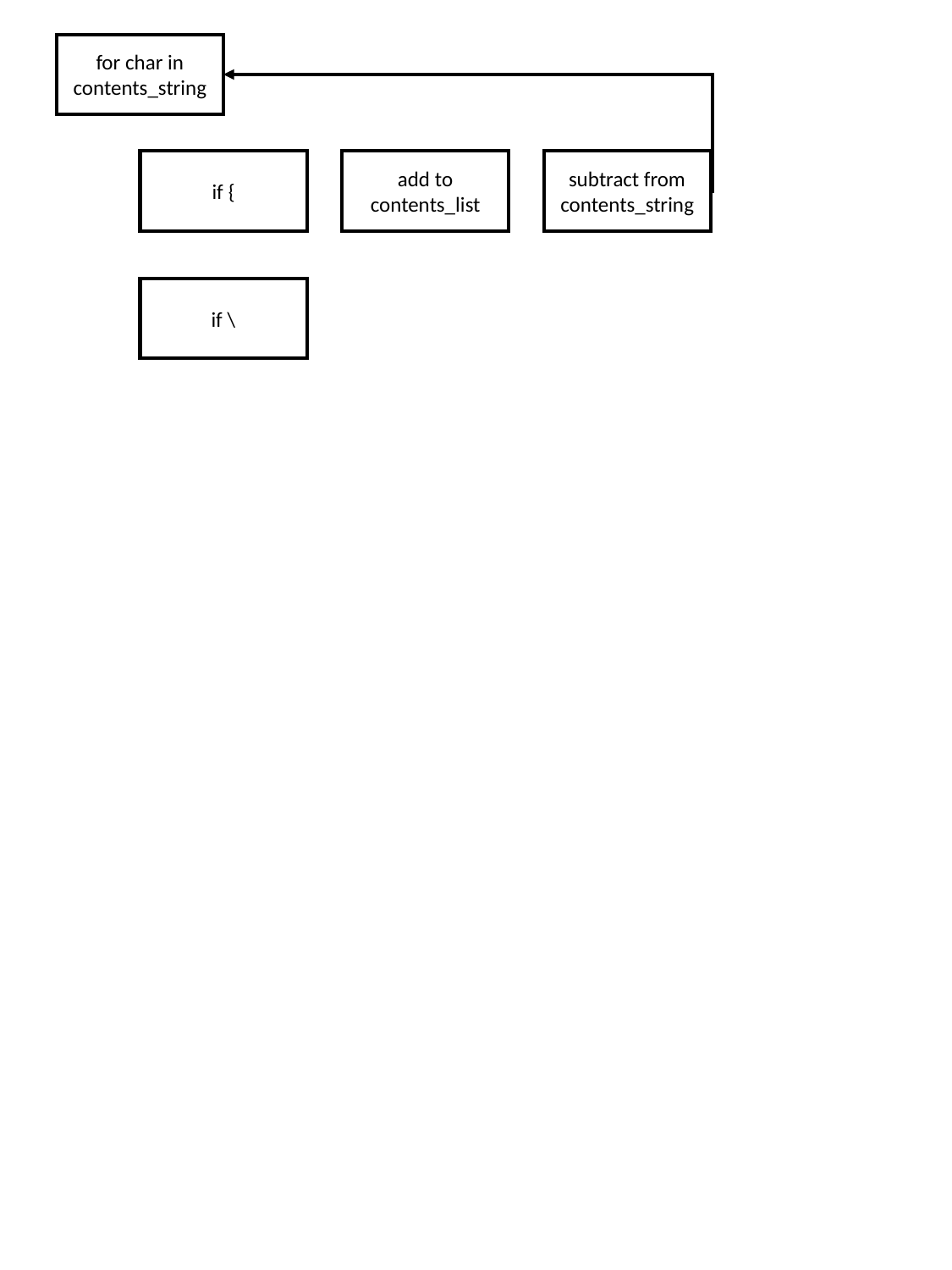

for char in contents_string
if {
add to contents_list
subtract from contents_string
if \